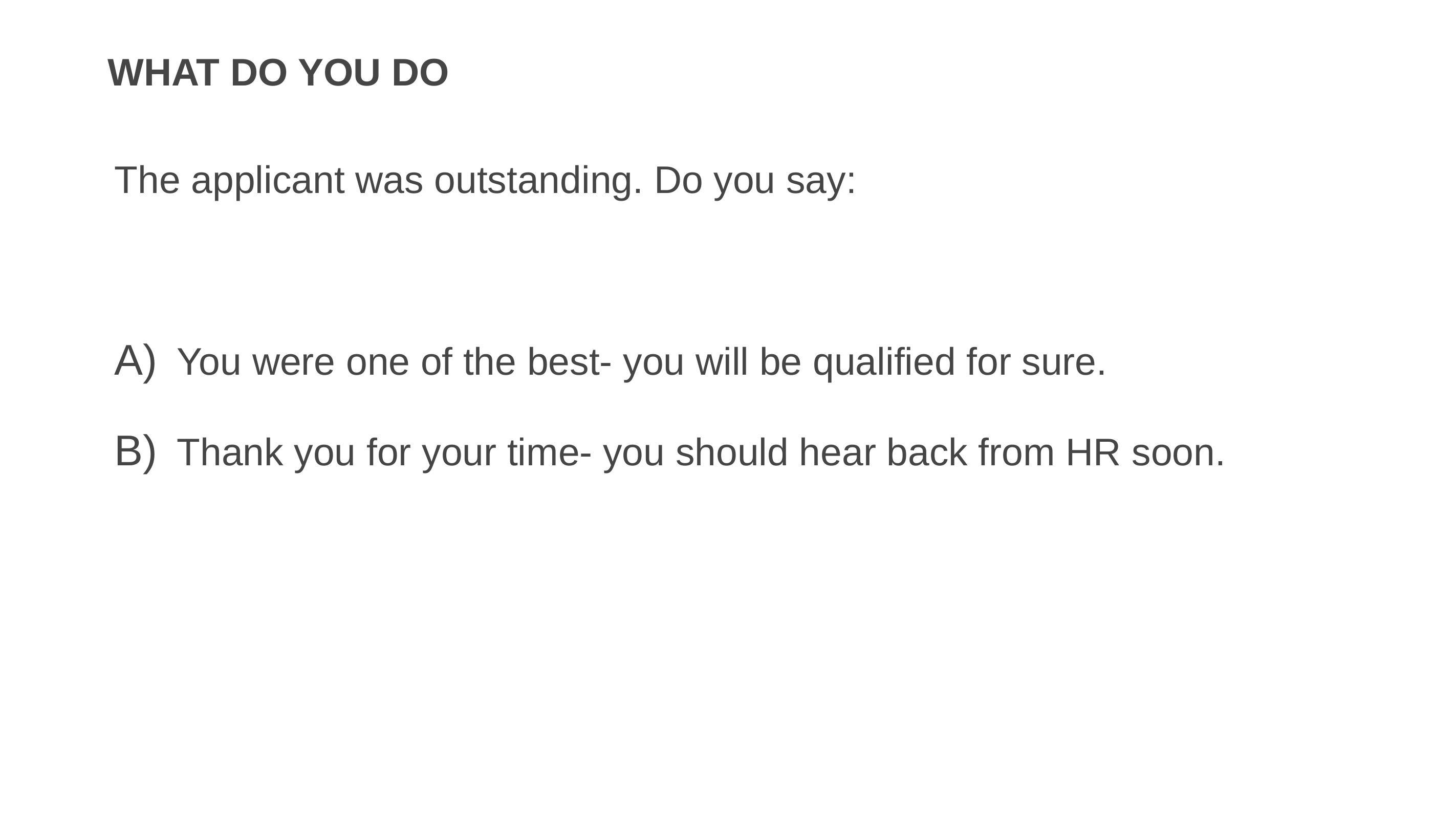

# What do you do
The applicant was outstanding. Do you say:

You were one of the best- you will be qualified for sure.
Thank you for your time- you should hear back from HR soon.